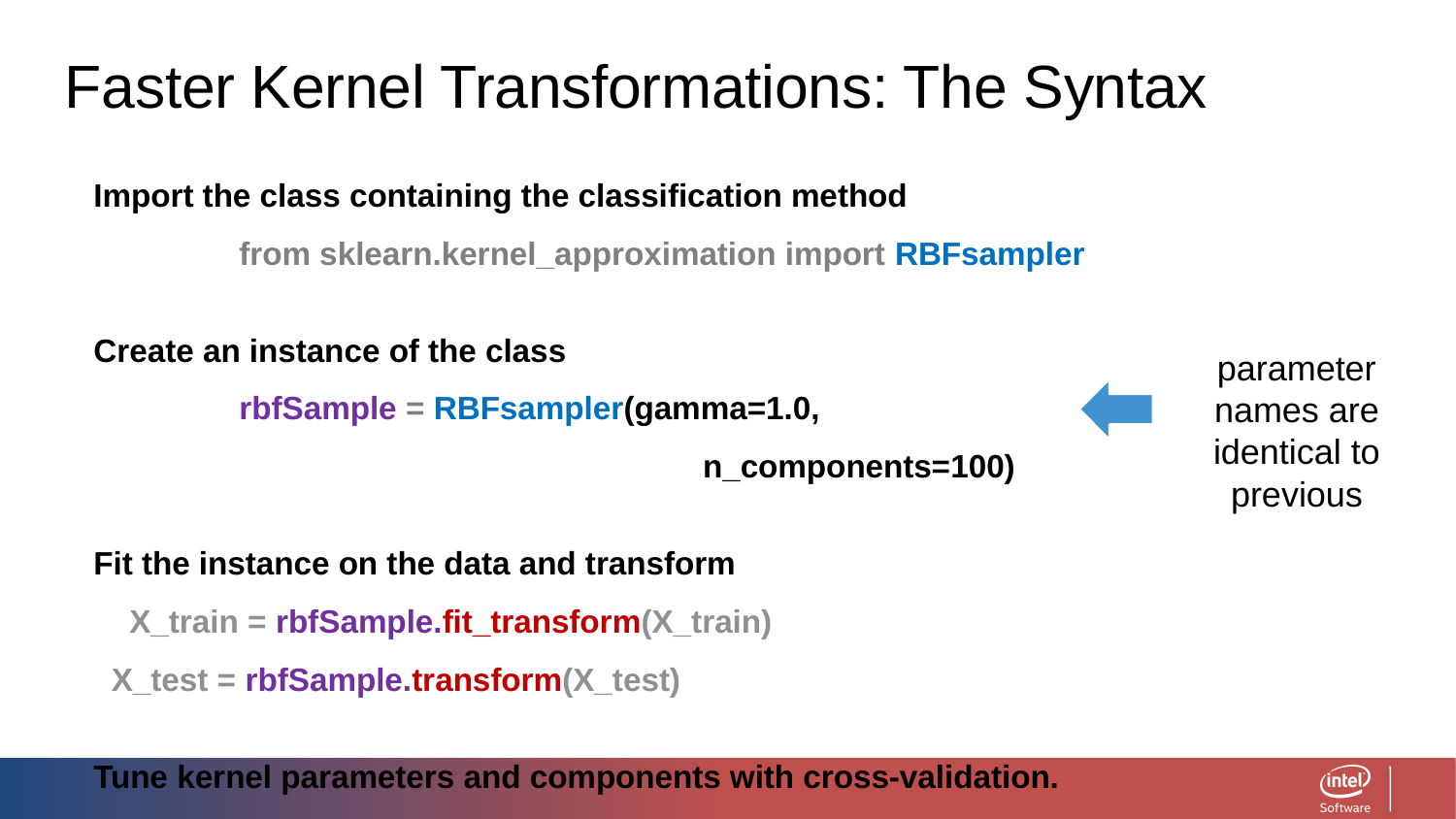

Faster Kernel Transformations: The Syntax
Import the class containing the classification method
	from sklearn.kernel_approximation import RBFsampler

Create an instance of the class
	rbfSample = RBFsampler(gamma=1.0,
 				   n_components=100)

Fit the instance on the data and transform
    X_train = rbfSample.fit_transform(X_train)
  X_test = rbfSample.transform(X_test)

Tune kernel parameters and components with cross-validation.
parameter names are identical to previous